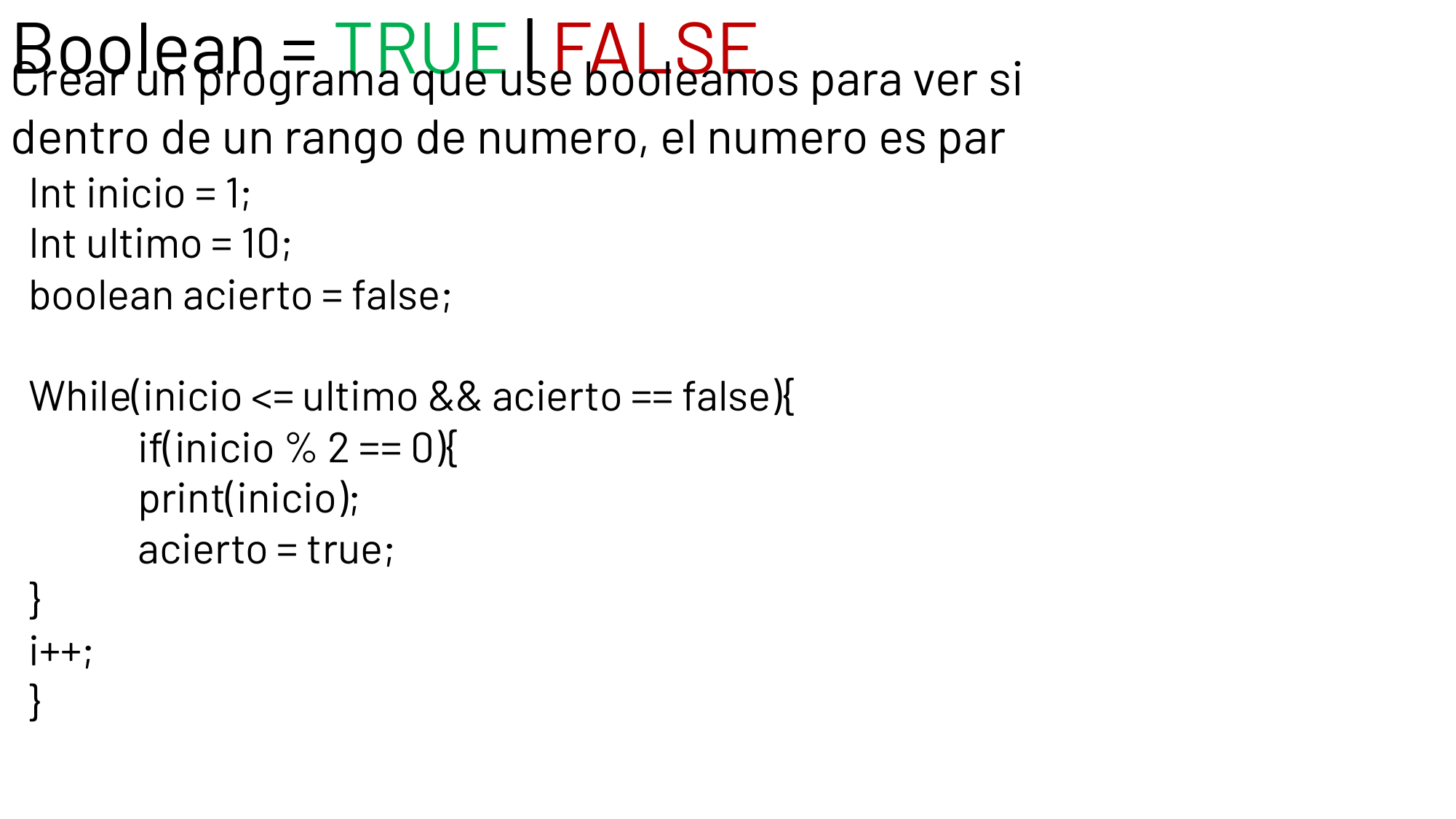

Boolean = TRUE | FALSE
Crear un programa que use booleanos para ver si dentro de un rango de numero, el numero es par
Int inicio = 1;
Int ultimo = 10;
boolean acierto = false;

While(inicio <= ultimo && acierto == false){
	if(inicio % 2 == 0){
	print(inicio);
	acierto = true;
}
i++;
}